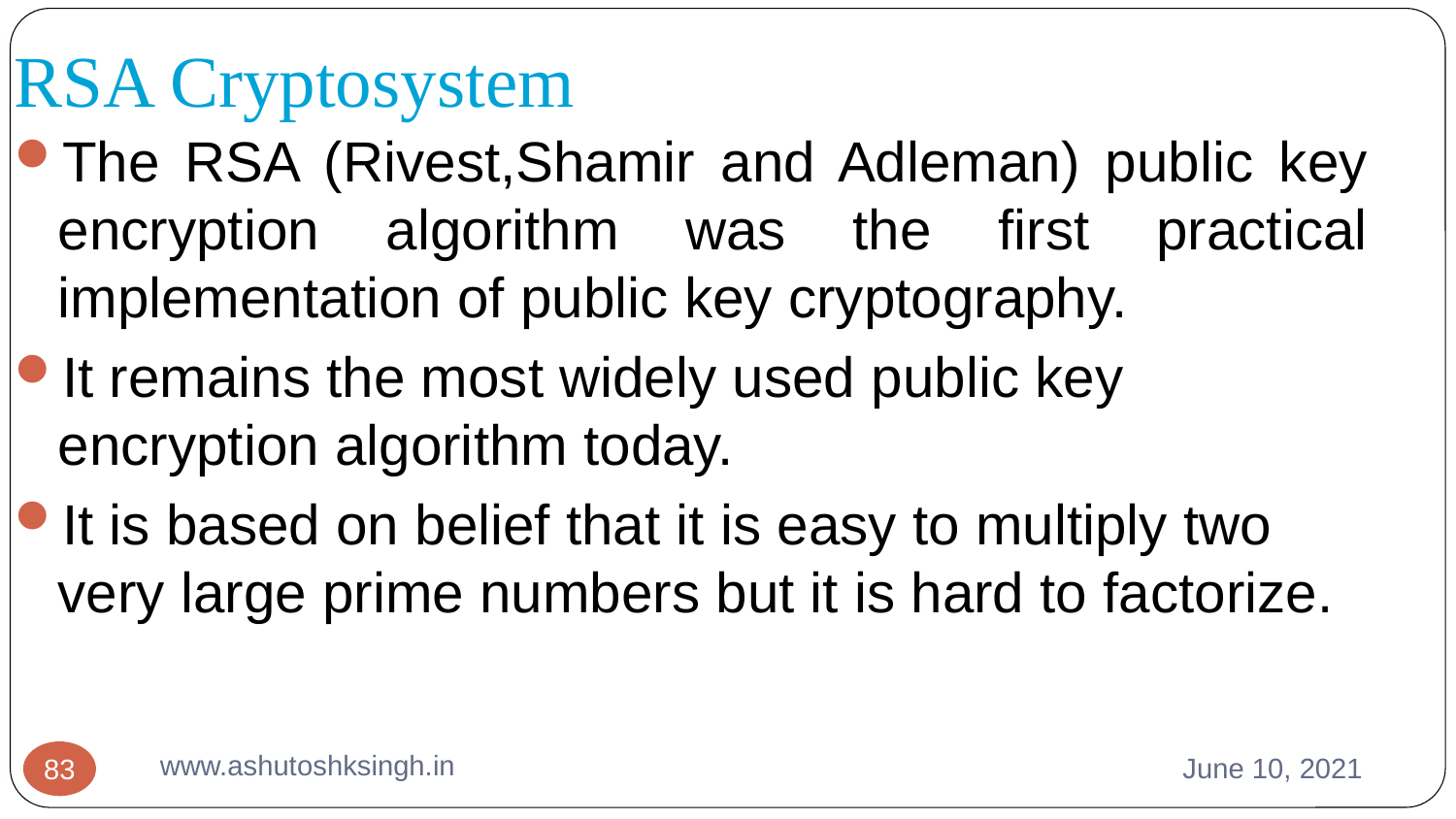

# RSA Cryptosystem
The RSA (Rivest,Shamir and Adleman) public key encryption algorithm was the first practical implementation of public key cryptography.
It remains the most widely used public key encryption algorithm today.
It is based on belief that it is easy to multiply two very large prime numbers but it is hard to factorize.

www.ashutoshksingh.in
June 10, 2021
83